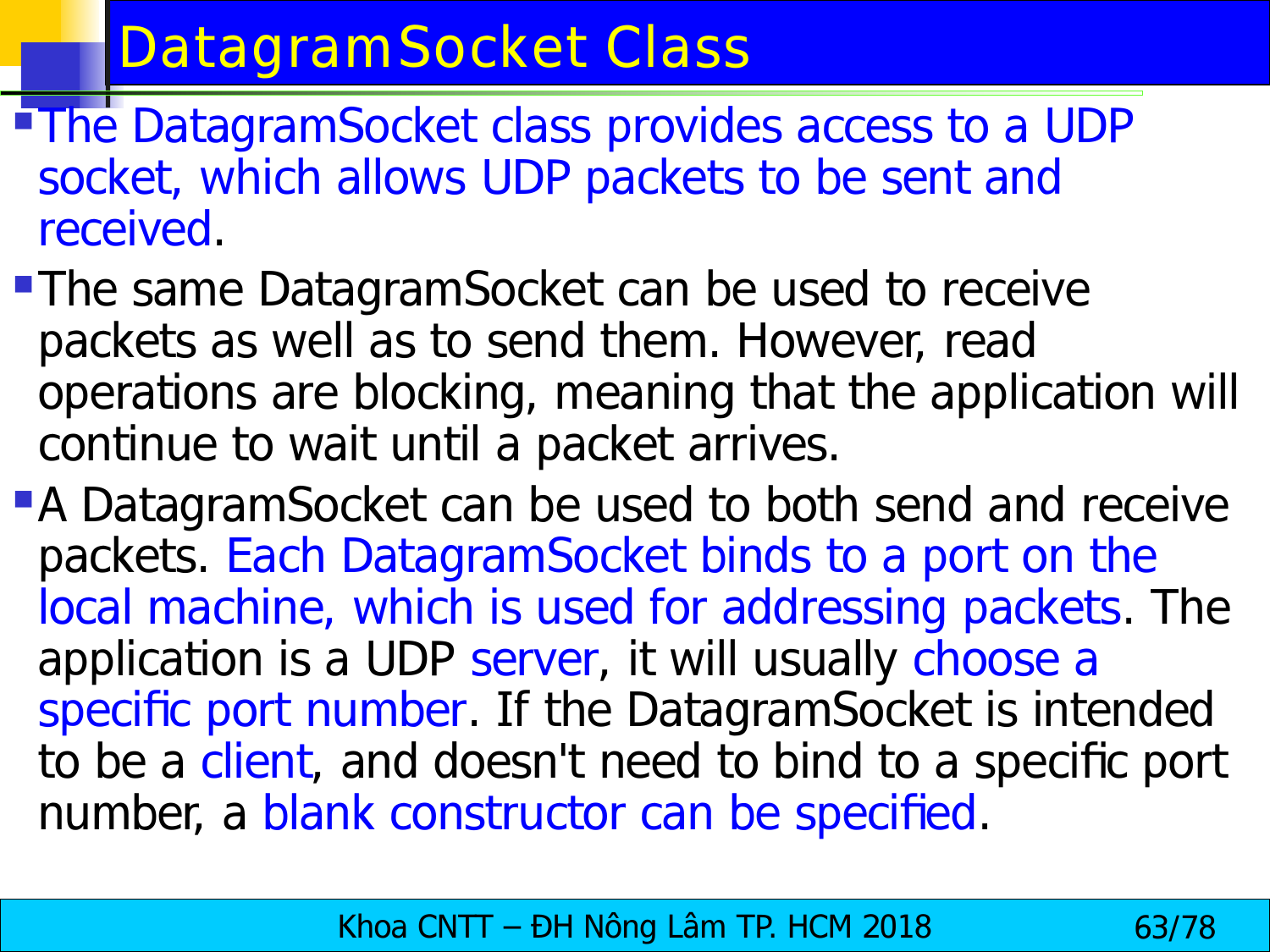

# DatagramSocket Class
The DatagramSocket class provides access to a UDP socket, which allows UDP packets to be sent and received.
The same DatagramSocket can be used to receive packets as well as to send them. However, read operations are blocking, meaning that the application will continue to wait until a packet arrives.
A DatagramSocket can be used to both send and receive packets. Each DatagramSocket binds to a port on the local machine, which is used for addressing packets. The application is a UDP server, it will usually choose a specific port number. If the DatagramSocket is intended to be a client, and doesn't need to bind to a specific port number, a blank constructor can be specified.